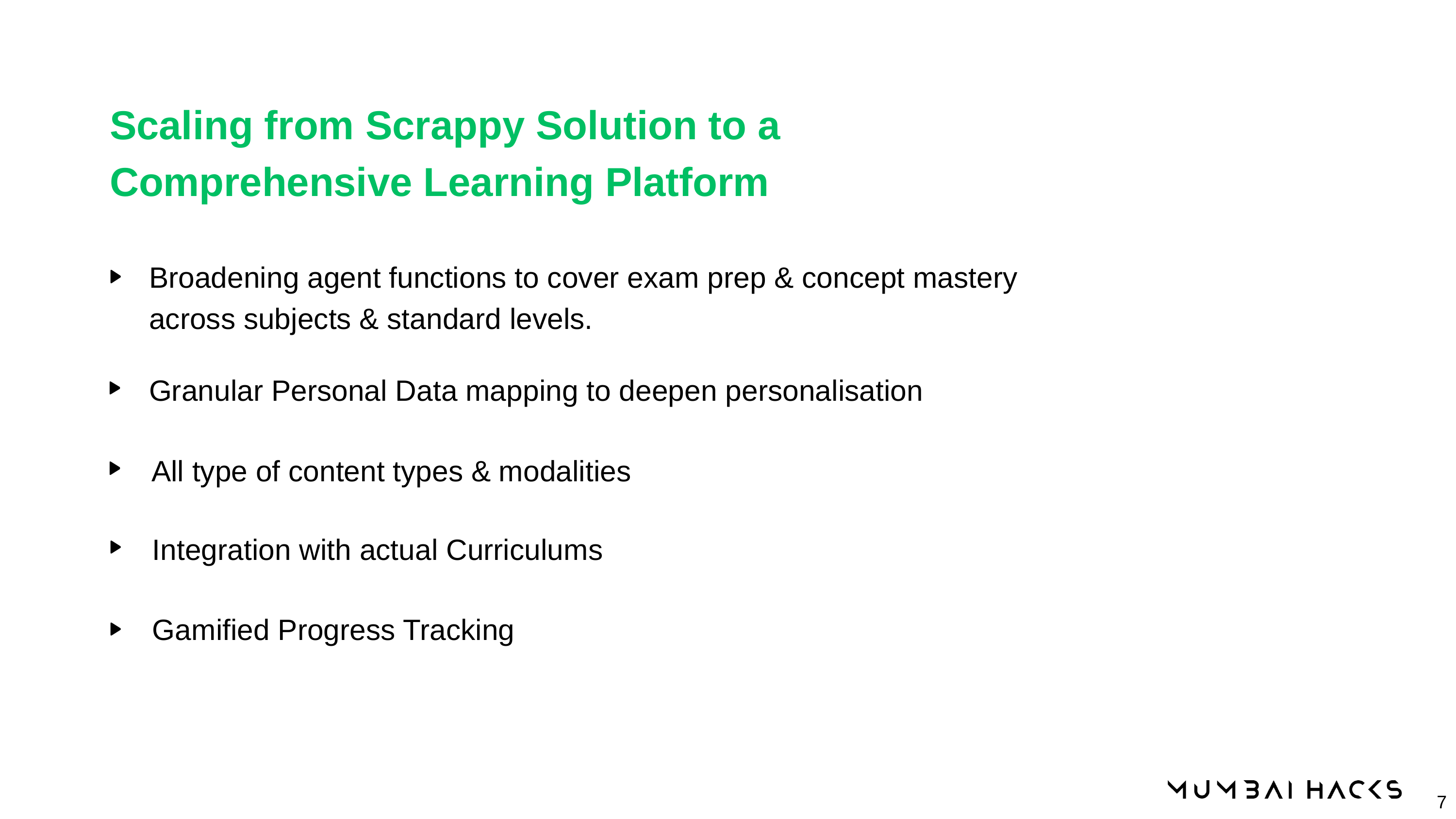

Scaling from Scrappy Solution to a Comprehensive Learning Platform
Broadening agent functions to cover exam prep & concept mastery across subjects & standard levels.

Granular Personal Data mapping to deepen personalisation

All type of content types & modalities

Integration with actual Curriculums

Gamified Progress Tracking

7